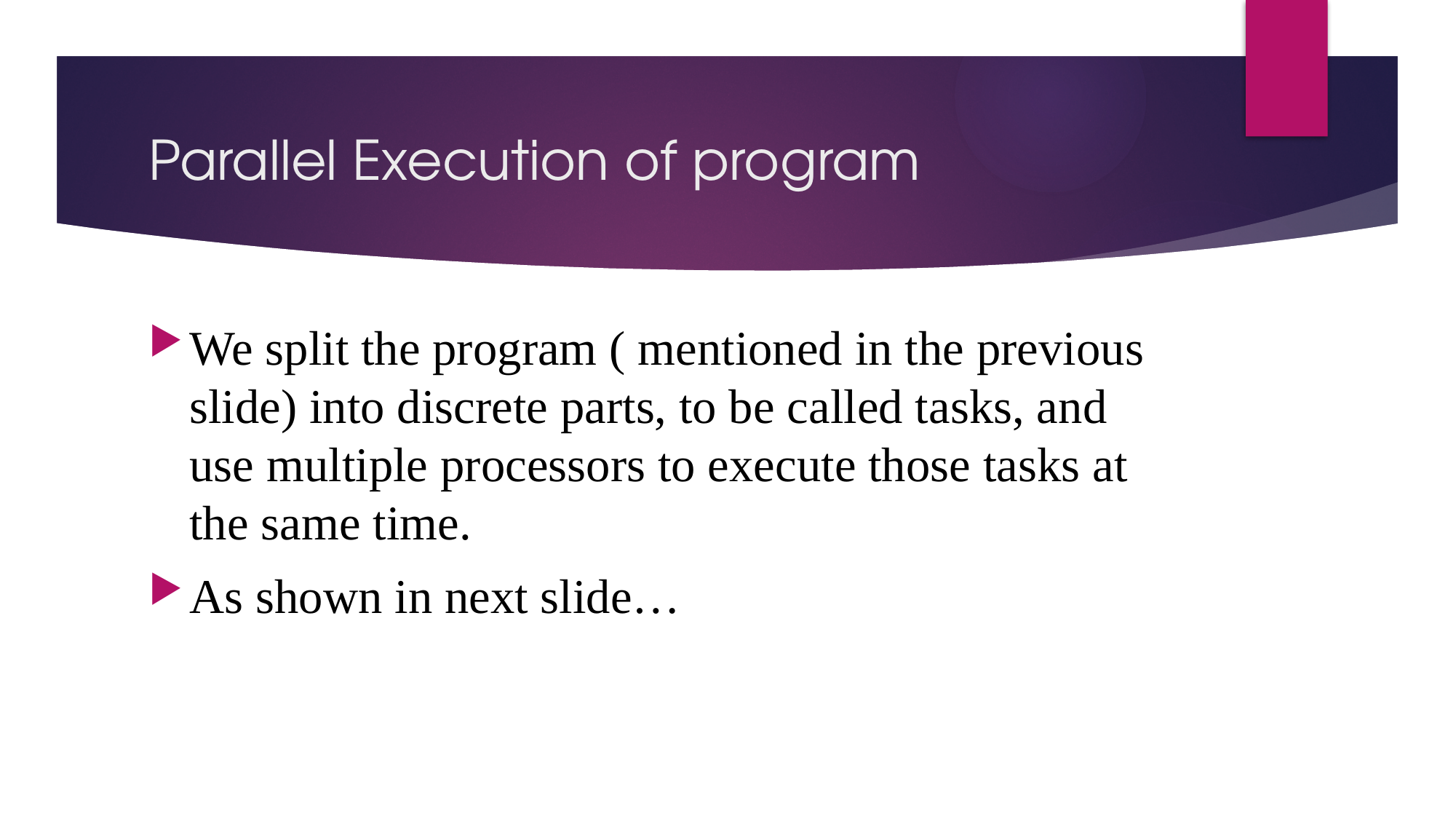

# Parallel Execution of program
We split the program ( mentioned in the previous slide) into discrete parts, to be called tasks, and use multiple processors to execute those tasks at the same time.
As shown in next slide…